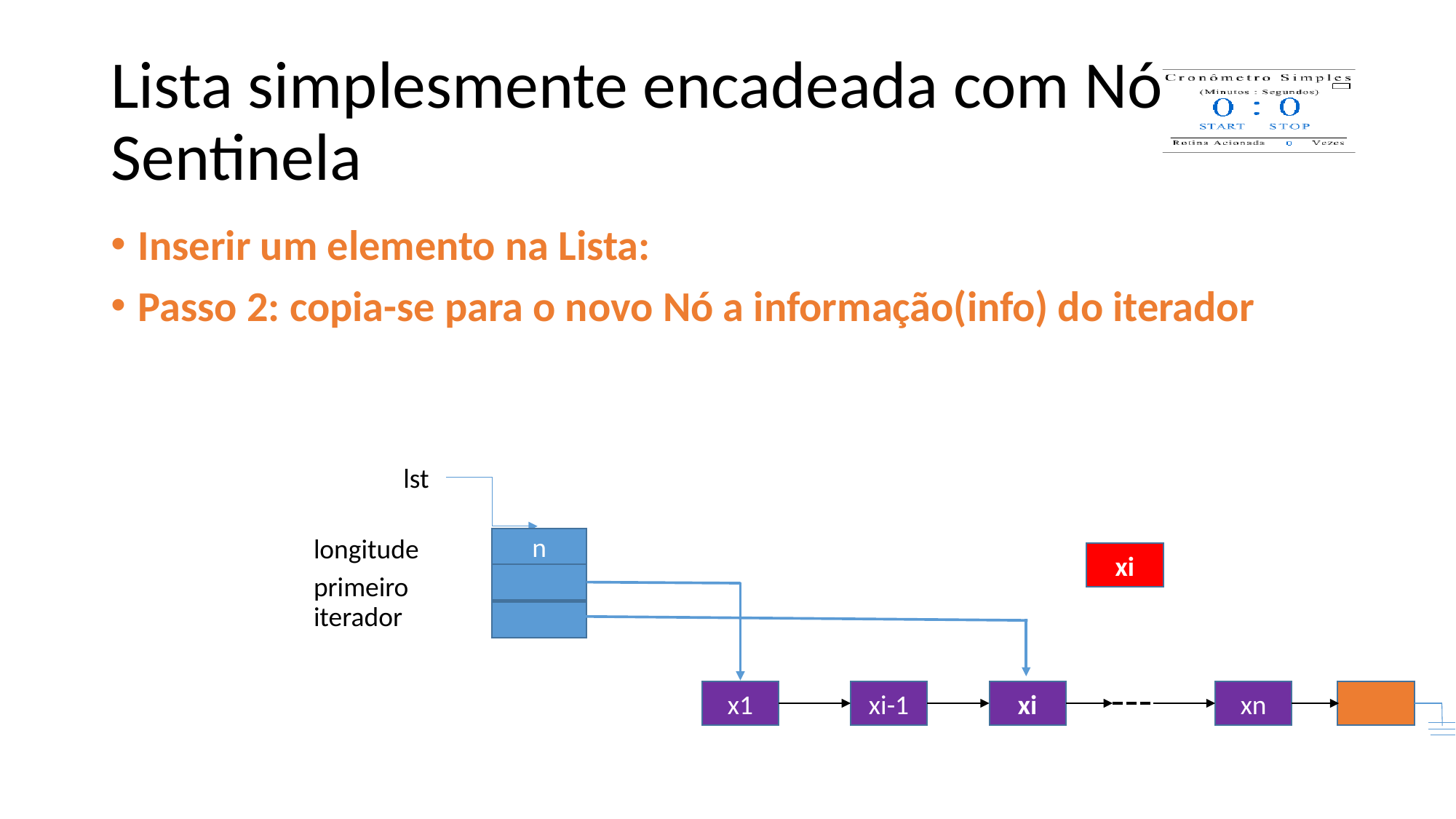

# Lista simplesmente encadeada com Nó Sentinela
Inserir um elemento na Lista:
Passo 2: copia-se para o novo Nó a informação(info) do iterador

lst
longitude
n
xi
primeiro

iterador

x1
xi-1
xi
xn